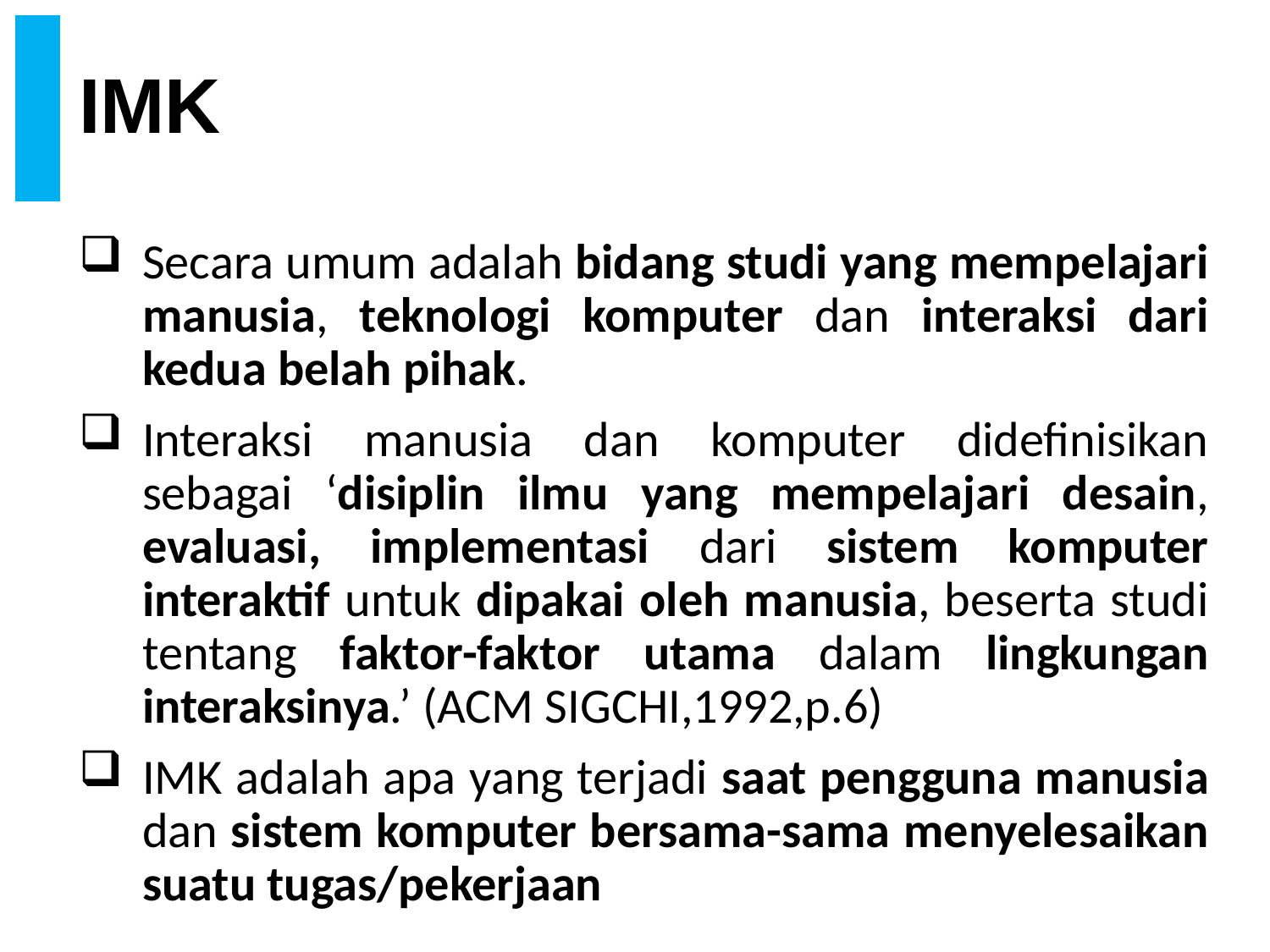

# IMK
Secara umum adalah bidang studi yang mempelajari manusia, teknologi komputer dan interaksi dari kedua belah pihak.
Interaksi manusia dan komputer didefinisikan sebagai ‘disiplin ilmu yang mempelajari desain, evaluasi, implementasi dari sistem komputer interaktif untuk dipakai oleh manusia, beserta studi tentang faktor-faktor utama dalam lingkungan interaksinya.’ (ACM SIGCHI,1992,p.6)
IMK adalah apa yang terjadi saat pengguna manusia dan sistem komputer bersama-sama menyelesaikan suatu tugas/pekerjaan